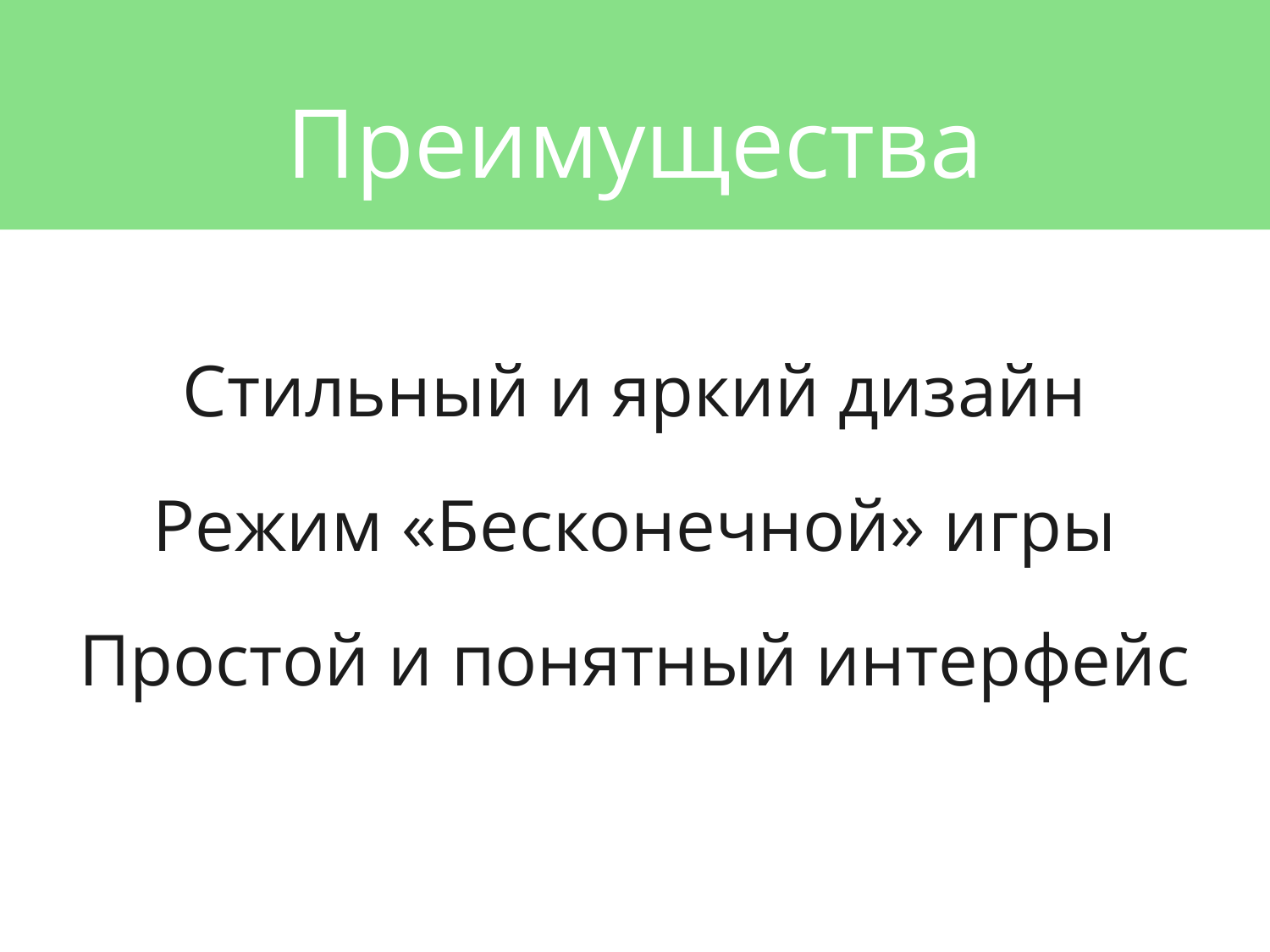

Преимущества
Стильный и яркий дизайн
Режим «Бесконечной» игры
Простой и понятный интерфейс